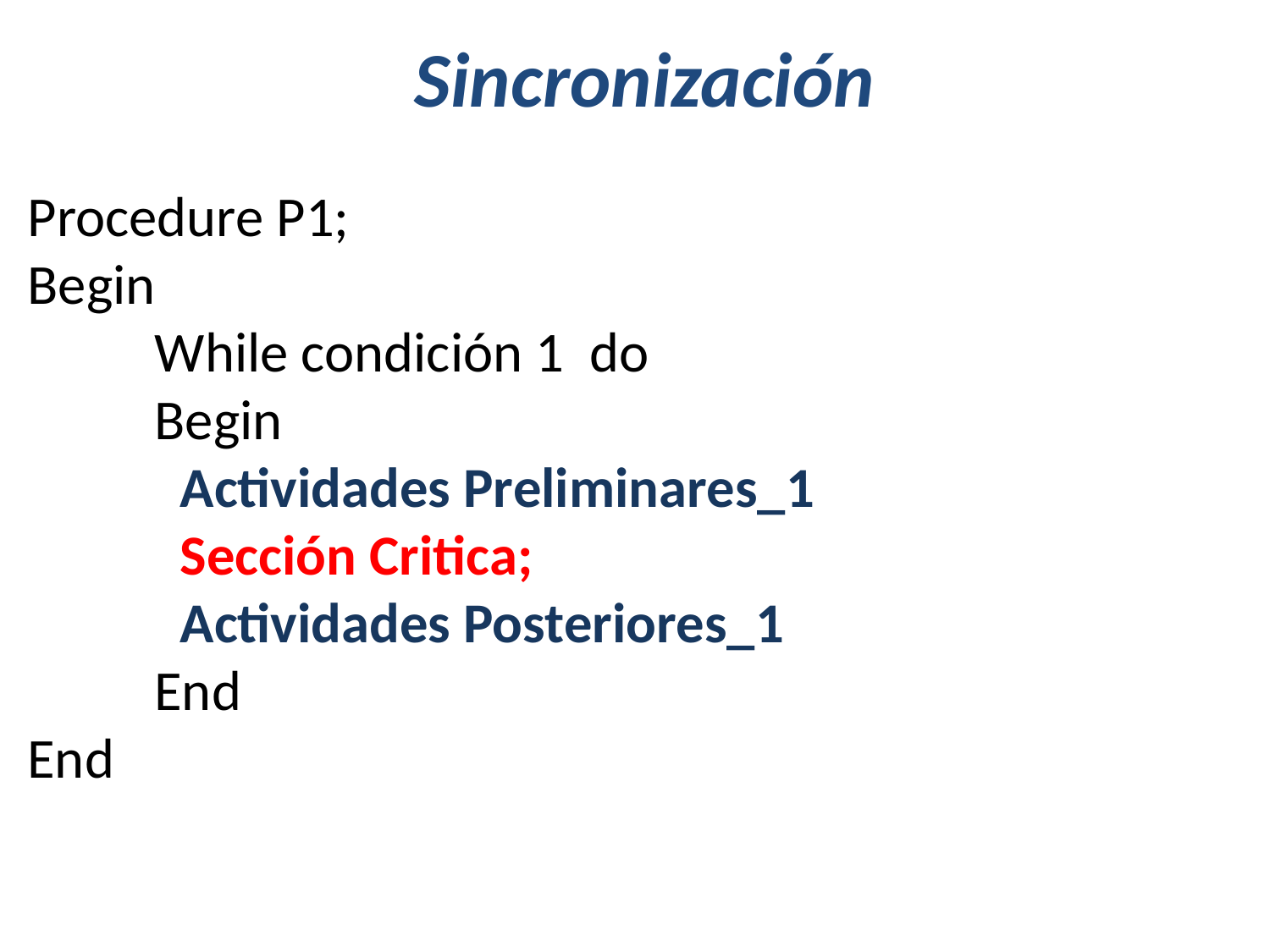

# Sincronización

Procedure P1;
Begin
	While condición 1  do
	Begin
	  Actividades Preliminares_1
	  Sección Critica;
	  Actividades Posteriores_1
	End
End